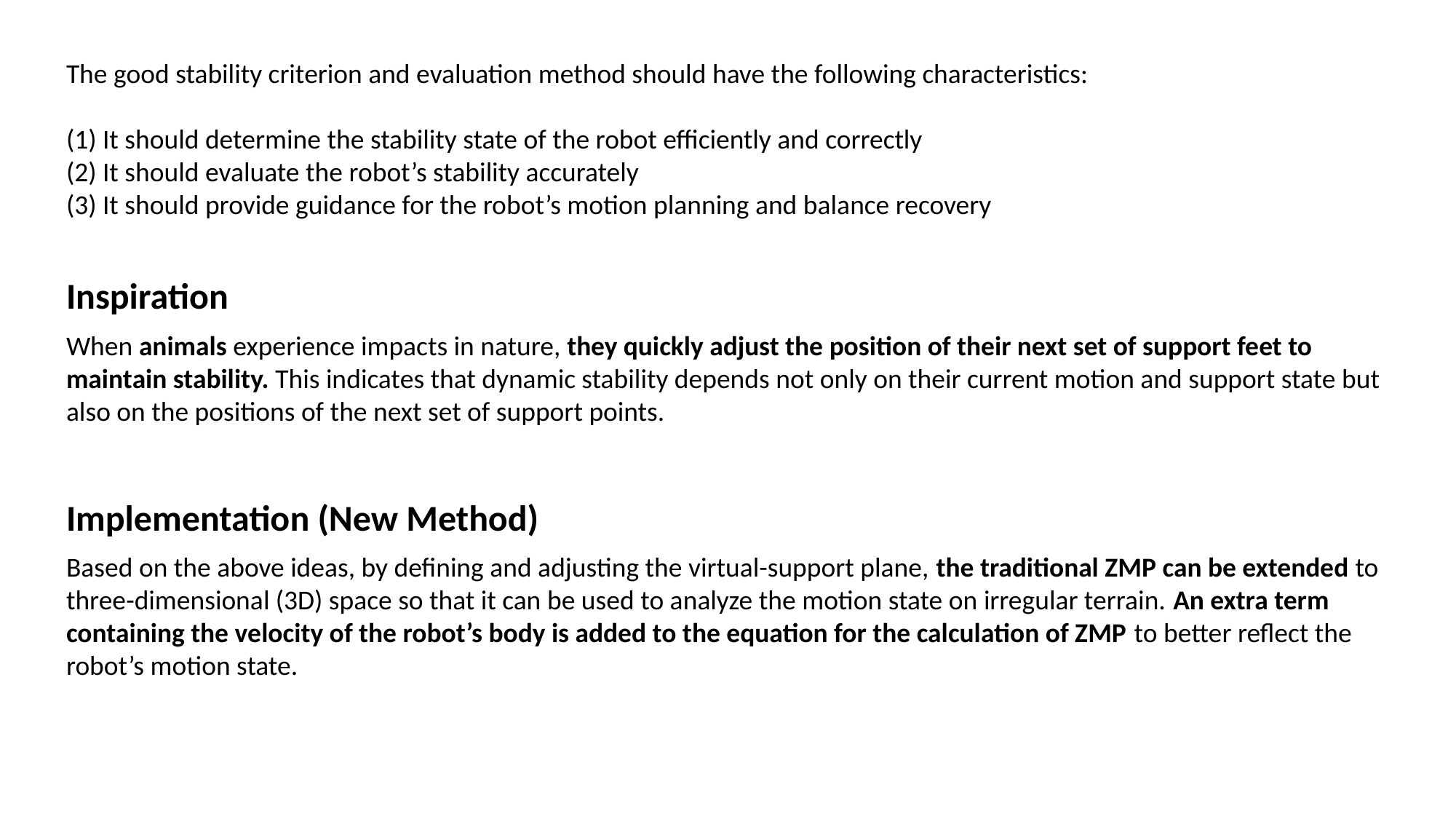

The good stability criterion and evaluation method should have the following characteristics:

(1) It should determine the stability state of the robot efficiently and correctly
(2) It should evaluate the robot’s stability accurately
(3) It should provide guidance for the robot’s motion planning and balance recovery
Inspiration
When animals experience impacts in nature, they quickly adjust the position of their next set of support feet to maintain stability. This indicates that dynamic stability depends not only on their current motion and support state but also on the positions of the next set of support points.
Implementation (New Method)
Based on the above ideas, by defining and adjusting the virtual-support plane, the traditional ZMP can be extended to three-dimensional (3D) space so that it can be used to analyze the motion state on irregular terrain. An extra term containing the velocity of the robot’s body is added to the equation for the calculation of ZMP to better reflect the robot’s motion state.